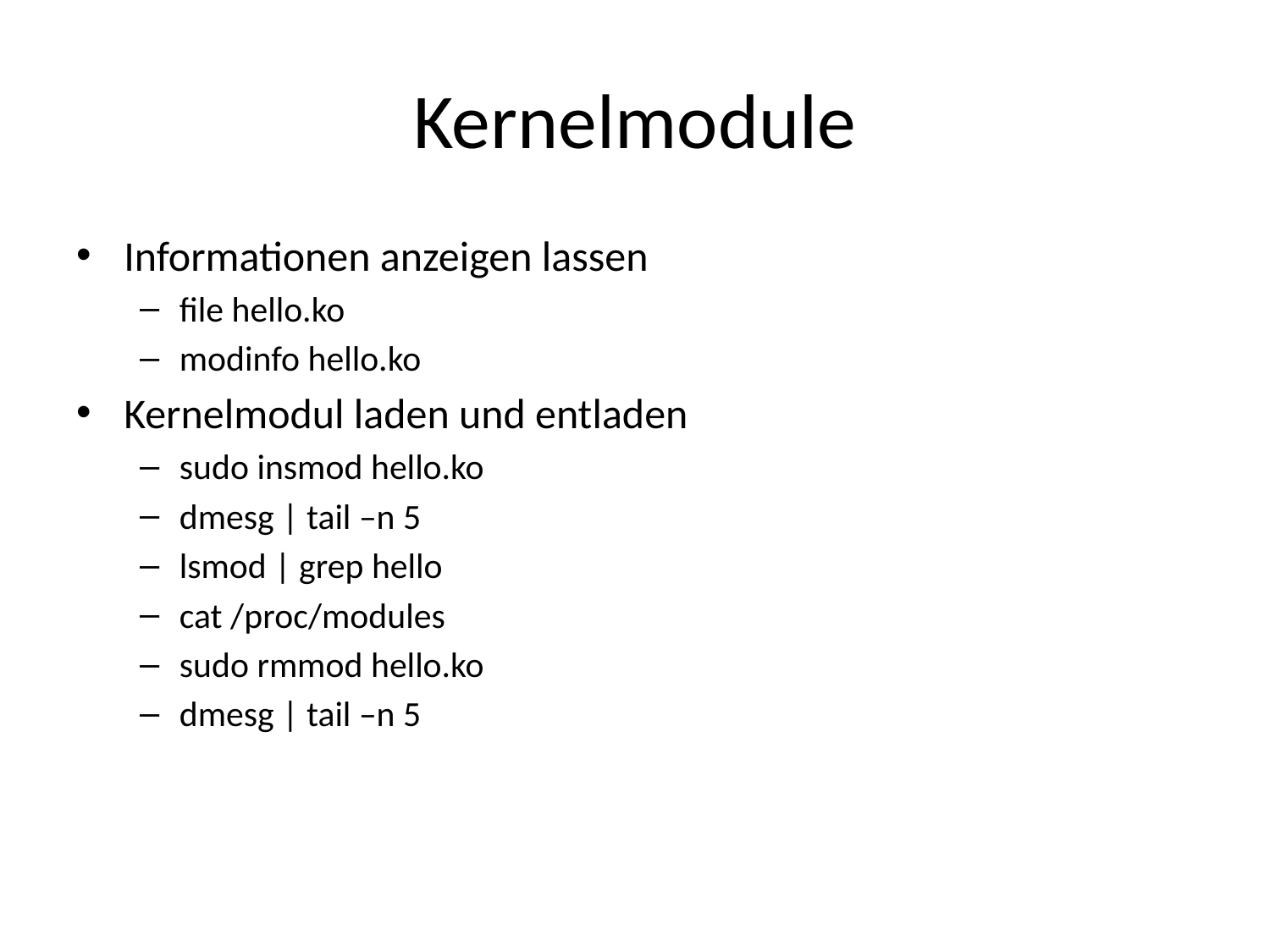

# Kernelmodule
Informationen anzeigen lassen
file hello.ko
modinfo hello.ko
Kernelmodul laden und entladen
sudo insmod hello.ko
dmesg | tail –n 5
lsmod | grep hello
cat /proc/modules
sudo rmmod hello.ko
dmesg | tail –n 5